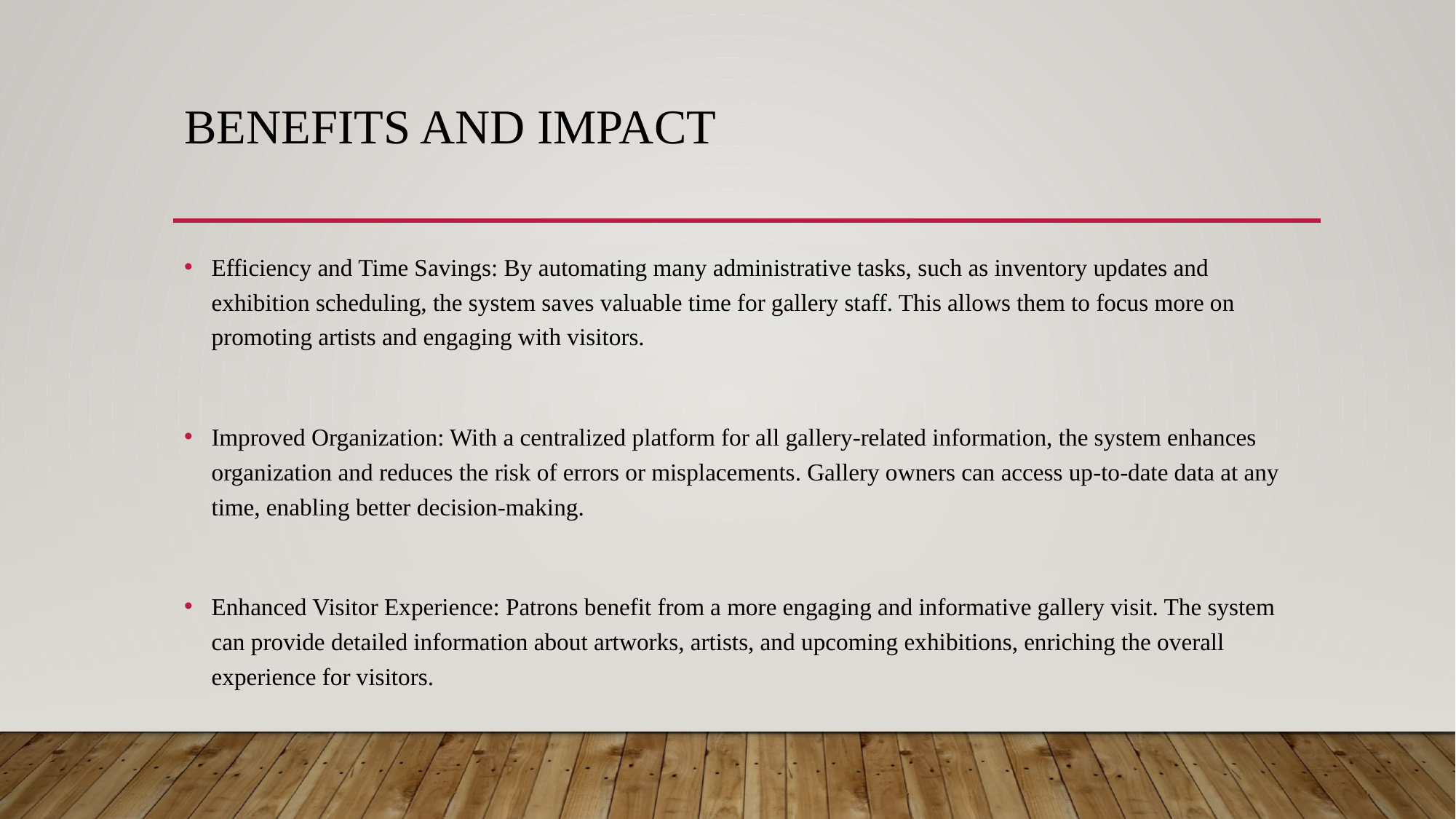

# Benefits and Impact
Efficiency and Time Savings: By automating many administrative tasks, such as inventory updates and exhibition scheduling, the system saves valuable time for gallery staff. This allows them to focus more on promoting artists and engaging with visitors.

Improved Organization: With a centralized platform for all gallery-related information, the system enhances organization and reduces the risk of errors or misplacements. Gallery owners can access up-to-date data at any time, enabling better decision-making.

Enhanced Visitor Experience: Patrons benefit from a more engaging and informative gallery visit. The system can provide detailed information about artworks, artists, and upcoming exhibitions, enriching the overall experience for visitors.